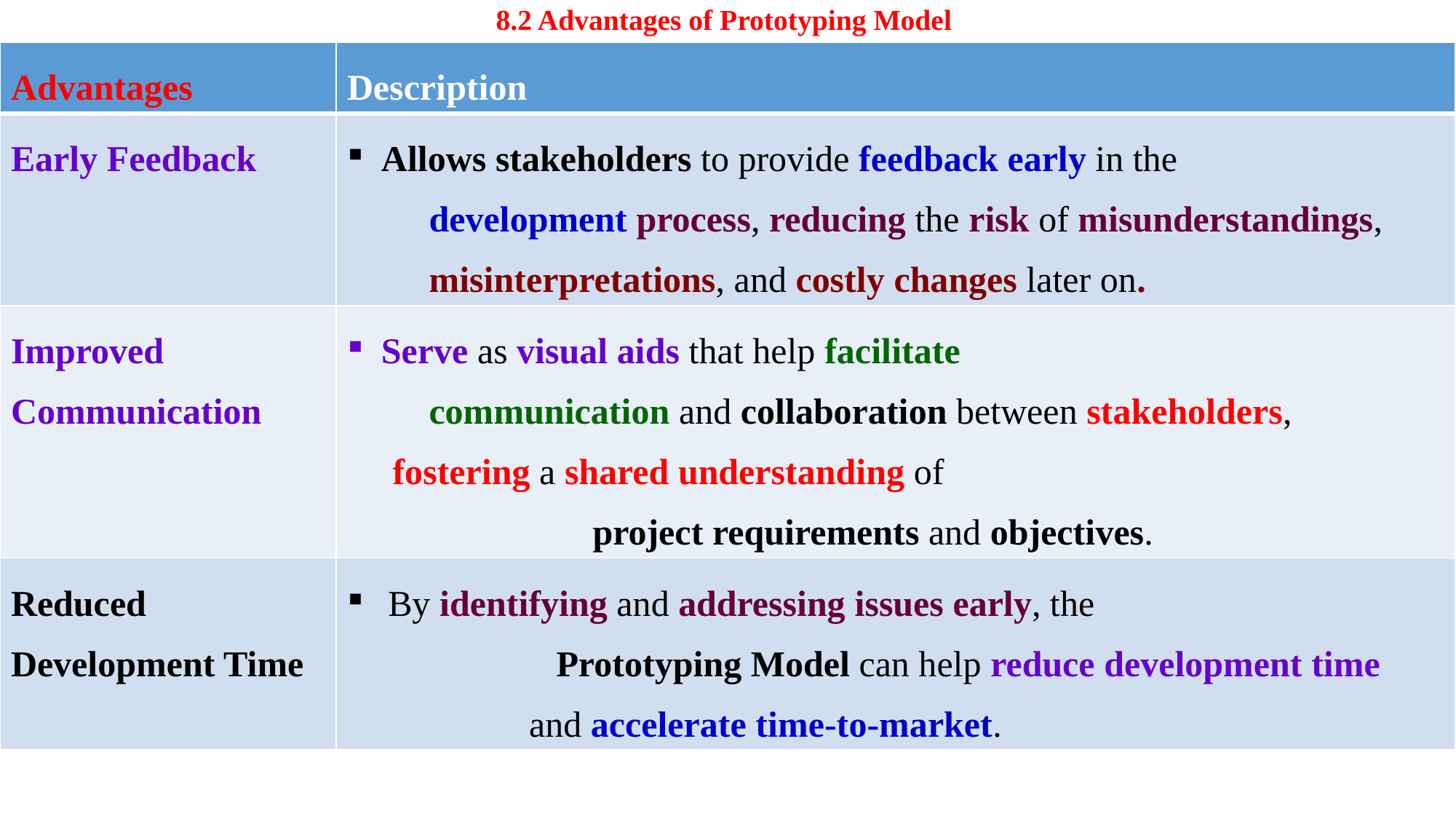

# 8.2 Advantages of Prototyping Model
| Advantages | Description |
| --- | --- |
| Early Feedback | Allows stakeholders to provide feedback early in the development process, reducing the risk of misunderstandings, misinterpretations, and costly changes later on. |
| Improved Communication | Serve as visual aids that help facilitate communication and collaboration between stakeholders, fostering a shared understanding of project requirements and objectives. |
| Reduced Development Time | By identifying and addressing issues early, the Prototyping Model can help reduce development time and accelerate time-to-market. |